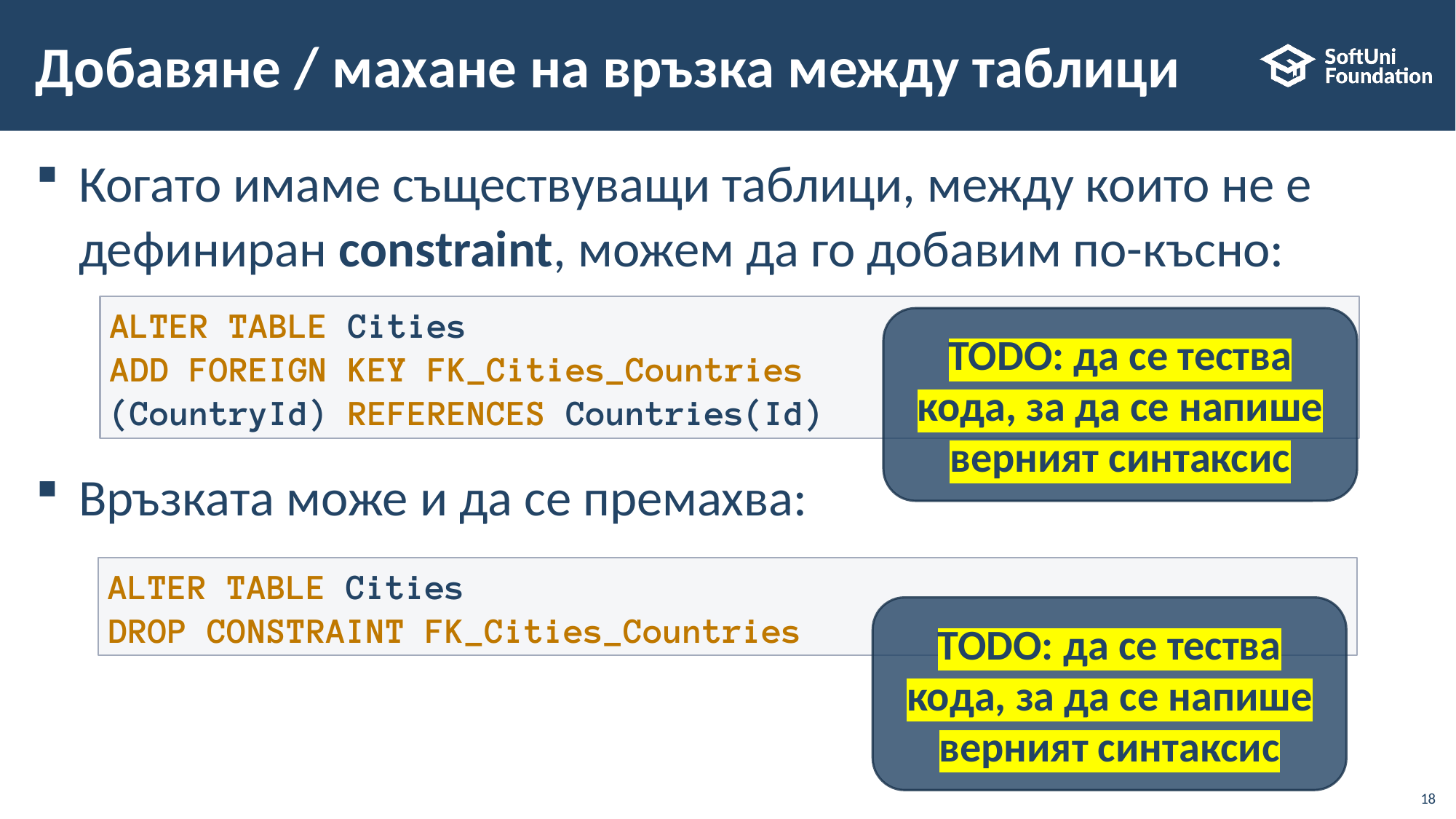

# Добавяне / махане на връзка между таблици
Когато имаме съществуващи таблици, между които не е дефиниран constraint, можем да го добавим по-късно:

Връзката може и да се премахва:
ALTER TABLE Cities
ADD FOREIGN KEY FK_Cities_Countries
(CountryId) REFERENCES Countries(Id)
TODO: да се тества кода, за да се напише верният синтаксис
ALTER TABLE Cities
DROP CONSTRAINT FK_Cities_Countries
TODO: да се тества кода, за да се напише верният синтаксис
18